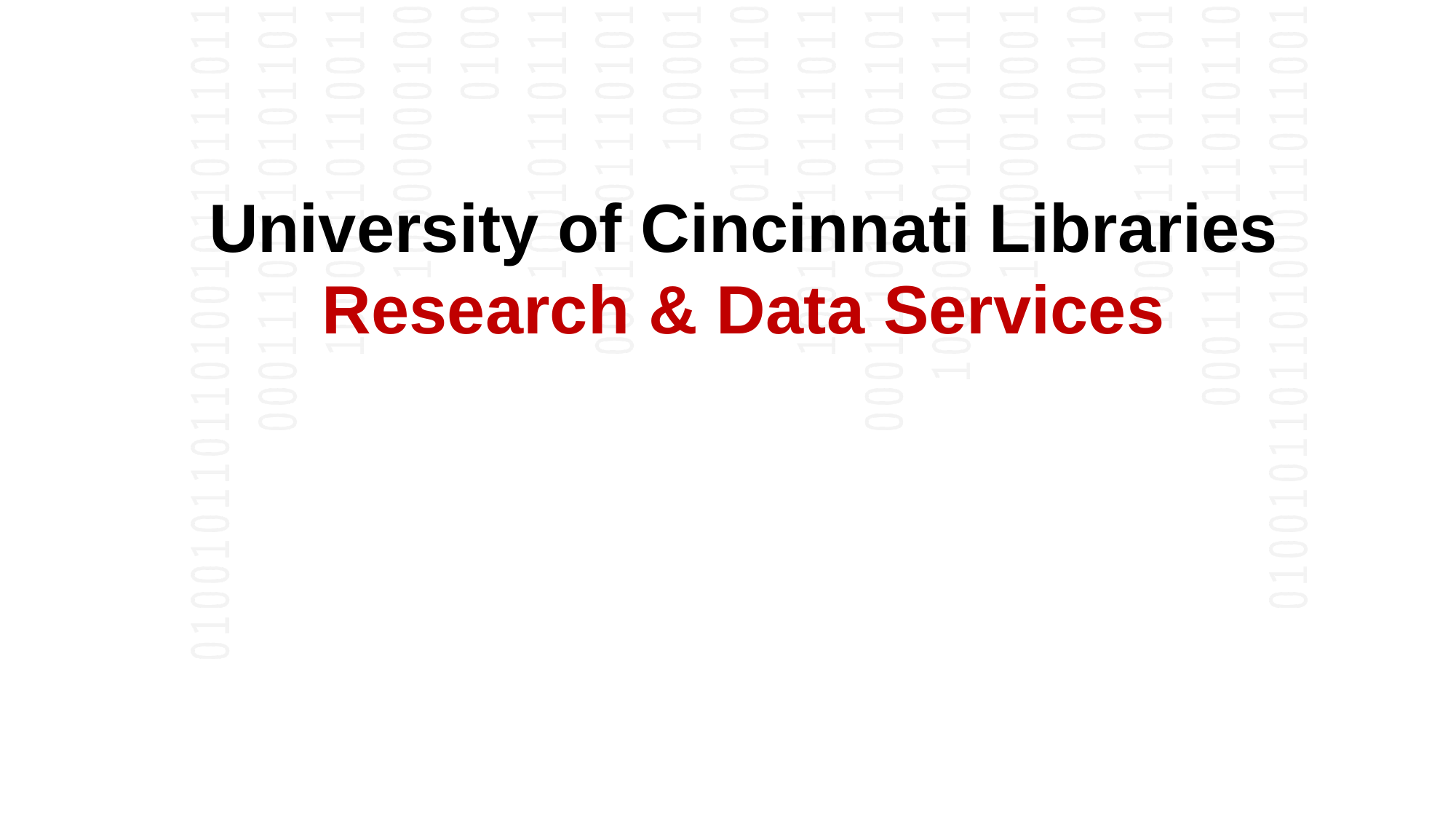

University of Cincinnati Libraries
Research & Data Services

AskData@uc.edu